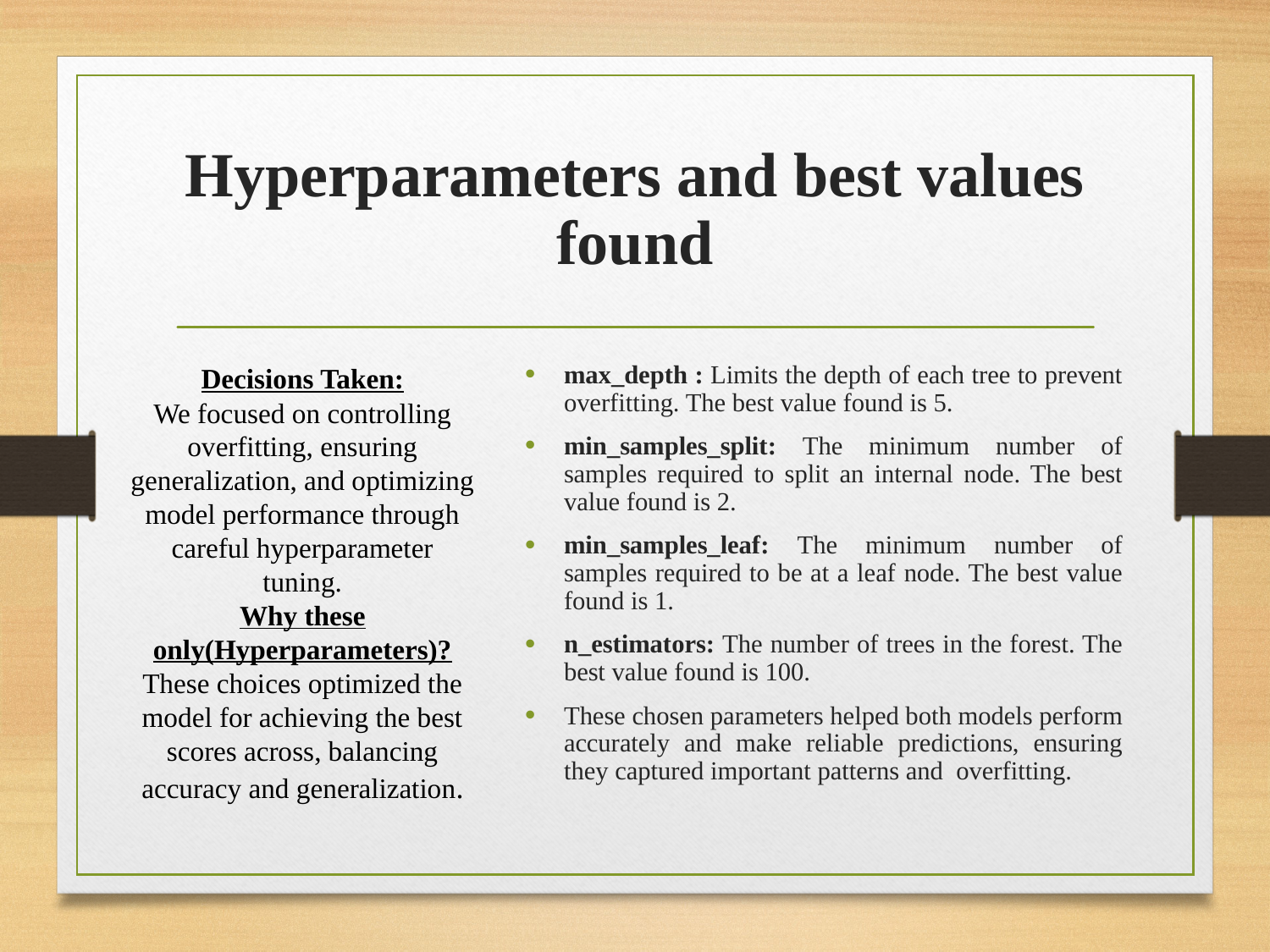

min_samples_leaf: Set to 1, enabling finer splits and improving prediction accuracy.

# Hyperparameters and best values found
Decisions Taken:
We focused on controlling overfitting, ensuring generalization, and optimizing model performance through careful hyperparameter tuning.
Why these only(Hyperparameters)?
These choices optimized the model for achieving the best scores across, balancing accuracy and generalization.

max_depth : Limits the depth of each tree to prevent overfitting. The best value found is 5.
min_samples_split: The minimum number of samples required to split an internal node. The best value found is 2.
min_samples_leaf: The minimum number of samples required to be at a leaf node. The best value found is 1.
n_estimators: The number of trees in the forest. The best value found is 100.
These chosen parameters helped both models perform accurately and make reliable predictions, ensuring they captured important patterns and  overfitting.